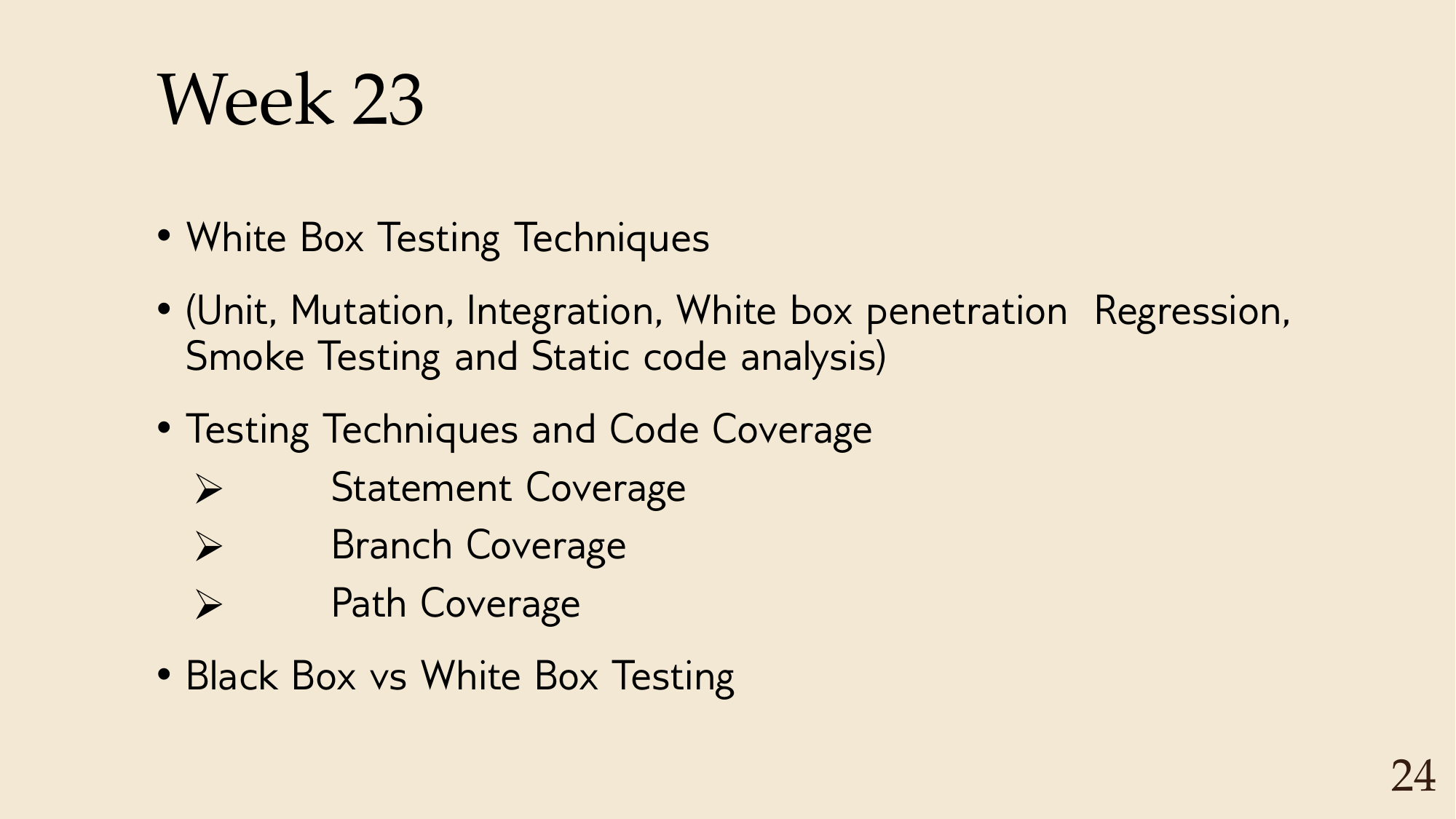

# Week 23
White Box Testing Techniques
(Unit, Mutation, Integration, White box penetration  Regression, Smoke Testing and Static code analysis)
Testing Techniques and Code Coverage
	Statement Coverage
	Branch Coverage
	Path Coverage
Black Box vs White Box Testing

24